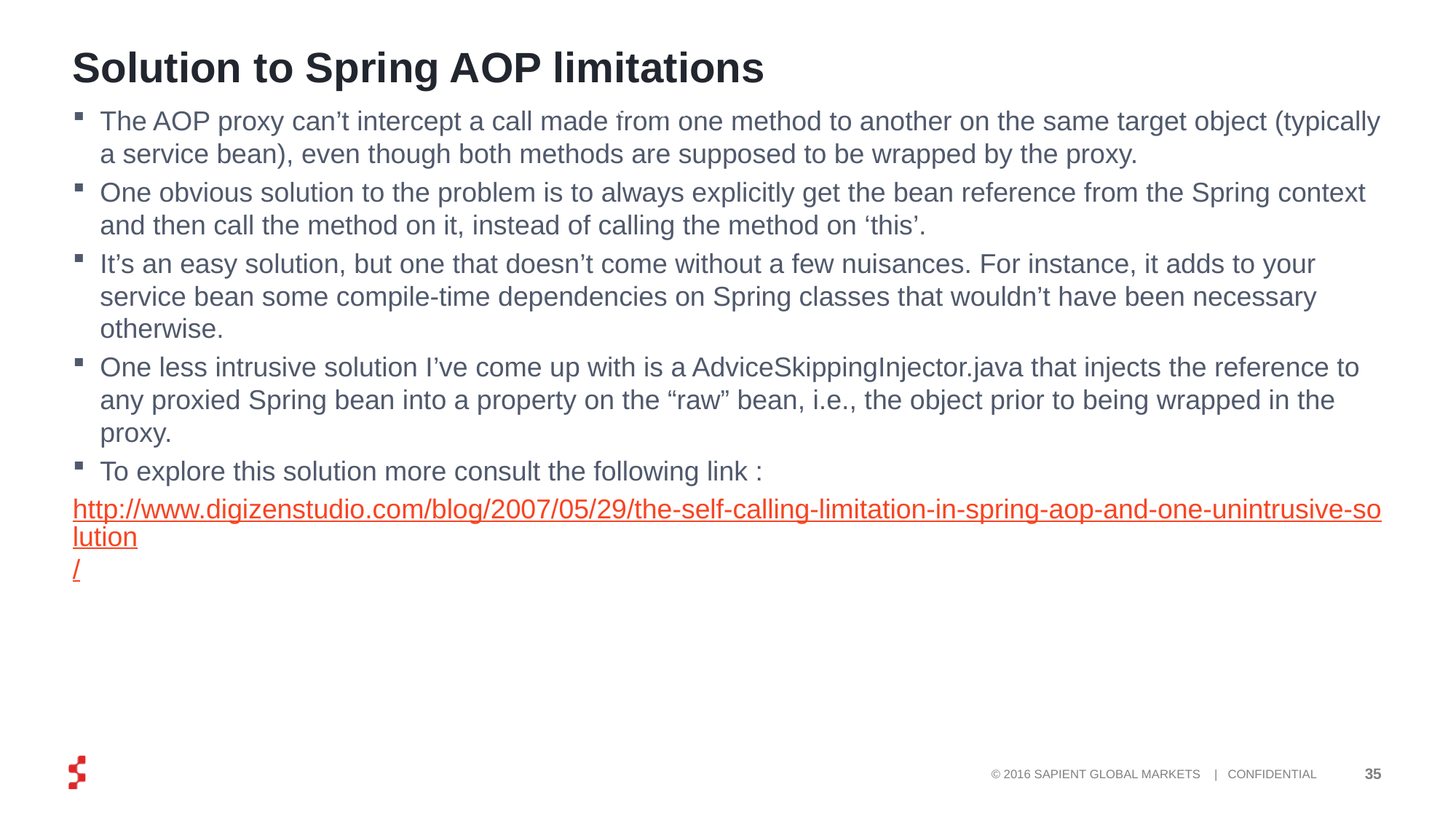

# Solution to Spring AOP limitations
Beans.xml
The AOP proxy can’t intercept a call made from one method to another on the same target object (typically a service bean), even though both methods are supposed to be wrapped by the proxy.
One obvious solution to the problem is to always explicitly get the bean reference from the Spring context and then call the method on it, instead of calling the method on ‘this’.
It’s an easy solution, but one that doesn’t come without a few nuisances. For instance, it adds to your service bean some compile-time dependencies on Spring classes that wouldn’t have been necessary otherwise.
One less intrusive solution I’ve come up with is a AdviceSkippingInjector.java that injects the reference to any proxied Spring bean into a property on the “raw” bean, i.e., the object prior to being wrapped in the proxy.
To explore this solution more consult the following link :
http://www.digizenstudio.com/blog/2007/05/29/the-self-calling-limitation-in-spring-aop-and-one-unintrusive-solution/